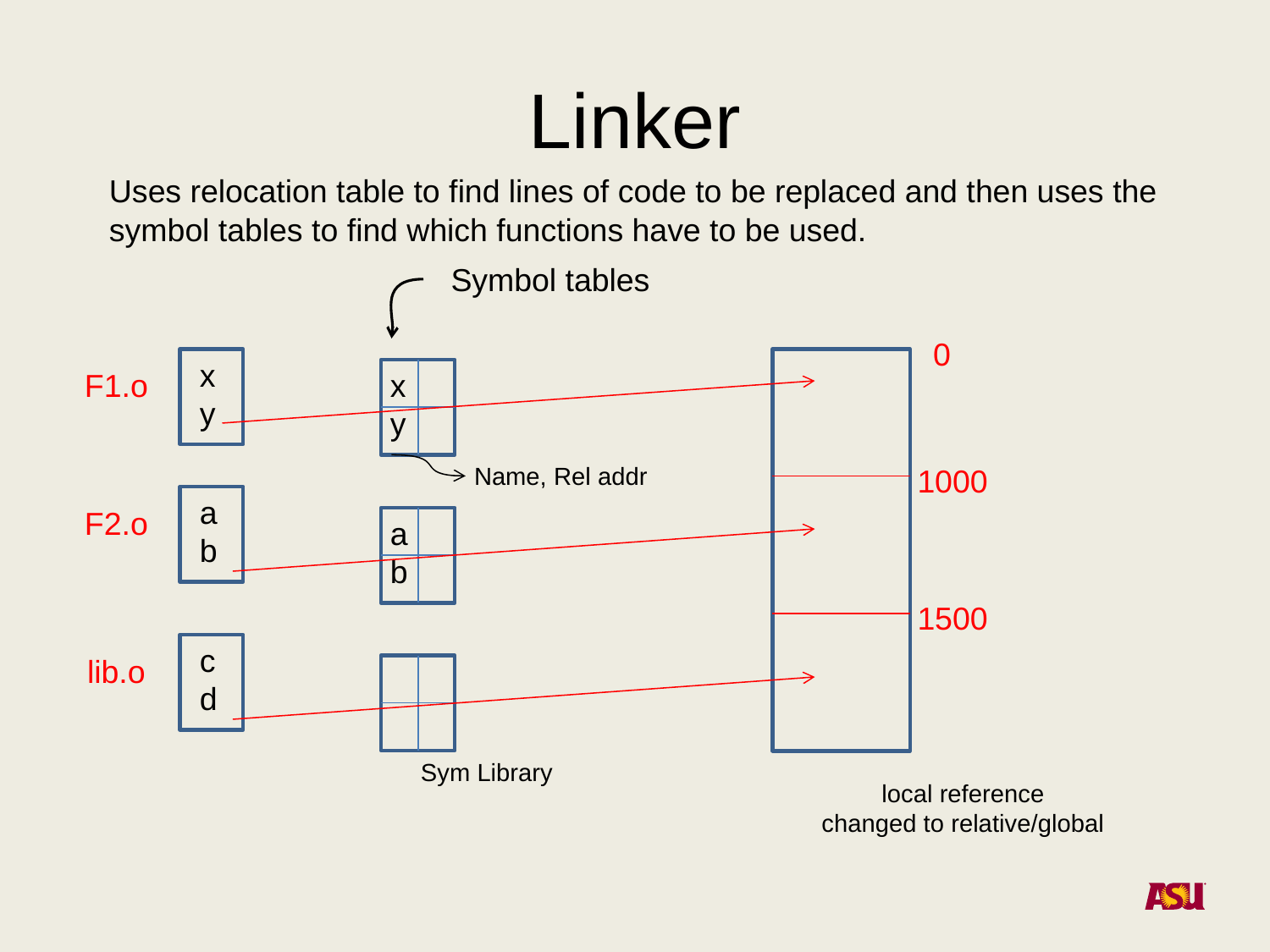

# Linker
Uses relocation table to find lines of code to be replaced and then uses the symbol tables to find which functions have to be used.
Symbol tables
0
  x
  y

F1.o
  x
  y

Name, Rel addr
1000
  a
  b

F2.o
  a
  b

1500
  c
  d

lib.o

Sym Library
local reference
changed to relative/global